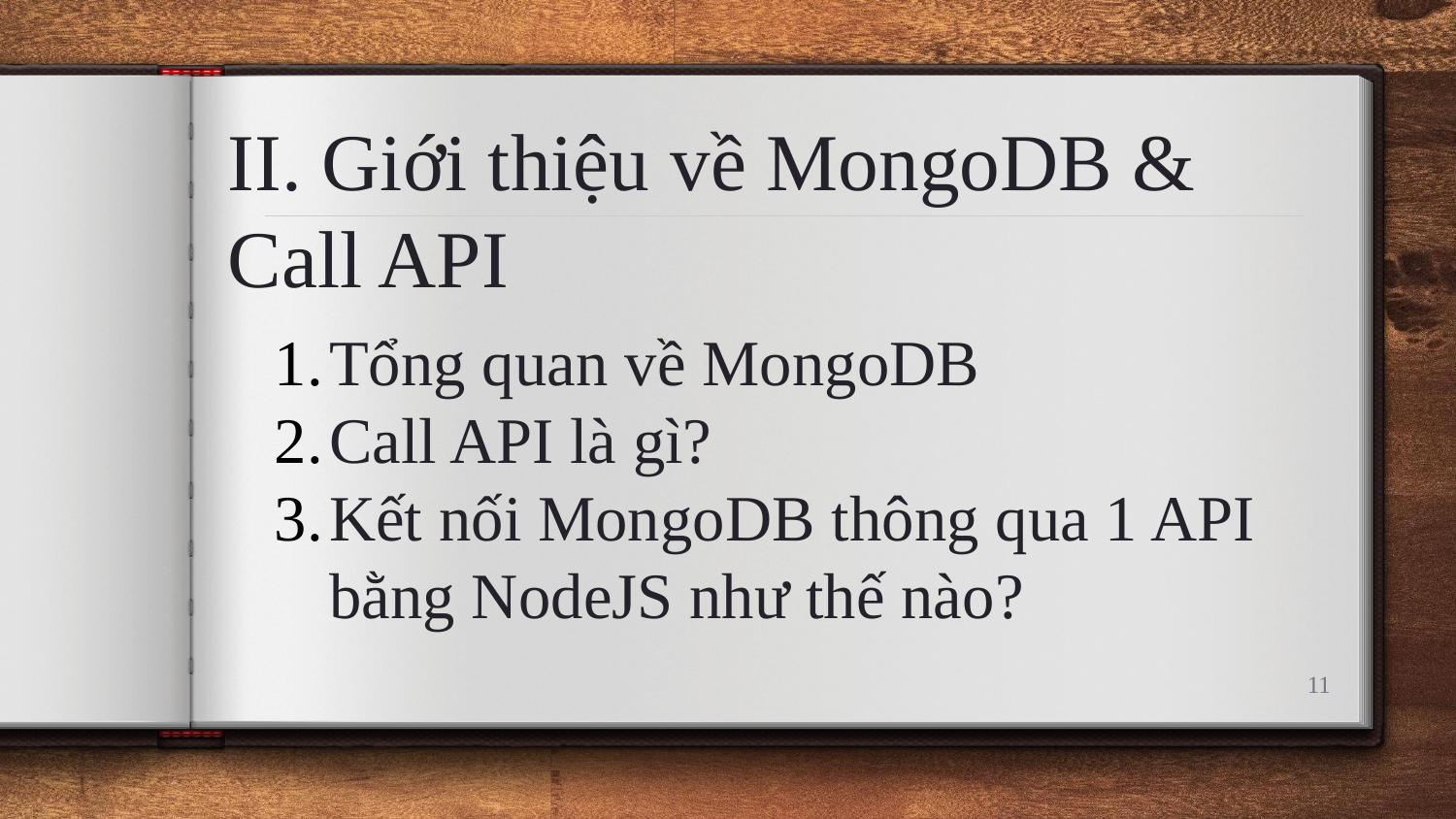

II. Giới thiệu về MongoDB & Call API
Tổng quan về MongoDB
Call API là gì?
Kết nối MongoDB thông qua 1 API bằng NodeJS như thế nào?

11